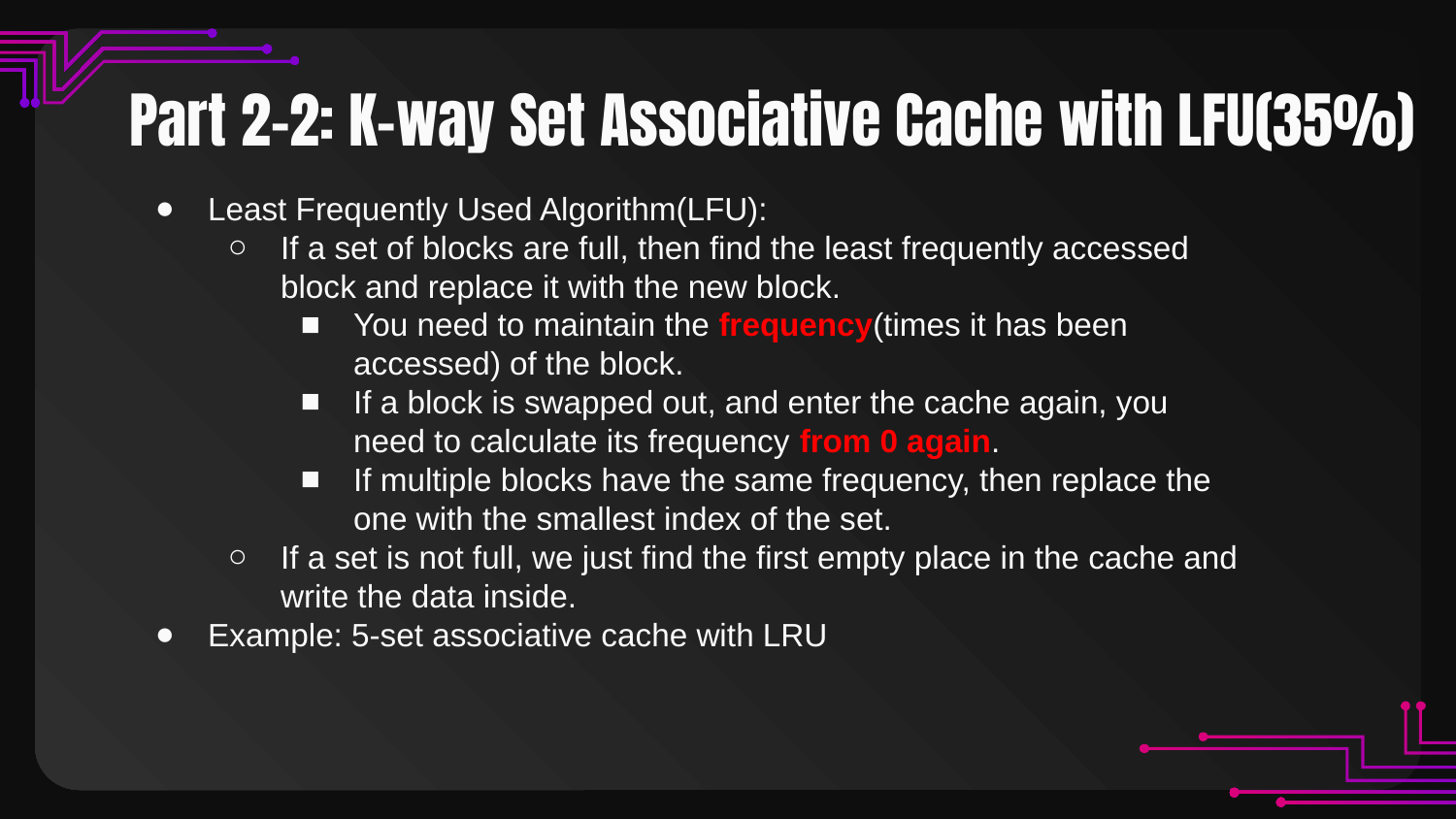

# Part 2-2: K-way Set Associative Cache with LFU(35%)

Least Frequently Used Algorithm(LFU):
If a set of blocks are full, then find the least frequently accessed block and replace it with the new block.
You need to maintain the frequency(times it has been accessed) of the block.
If a block is swapped out, and enter the cache again, you need to calculate its frequency from 0 again.
If multiple blocks have the same frequency, then replace the one with the smallest index of the set.
If a set is not full, we just find the first empty place in the cache and write the data inside.
Example: 5-set associative cache with LRU